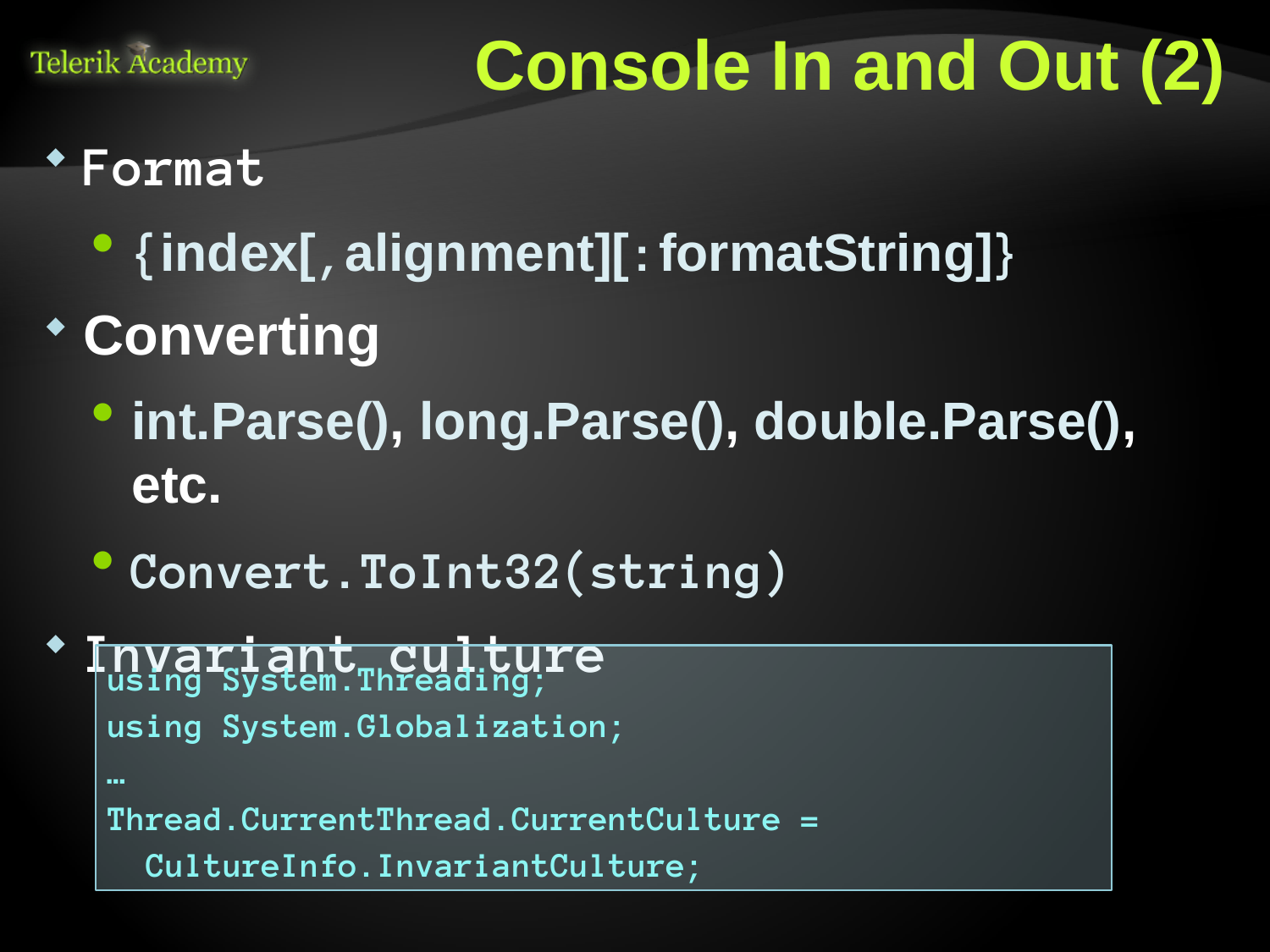

# Console In and Out (2)
Format
{index[,alignment][:formatString]}
Converting
int.Parse(), long.Parse(), double.Parse(), etc.
Convert.ToInt32(string)
Invariant culture
using System.Threading;
using System.Globalization;
…
Thread.CurrentThread.CurrentCulture =
  CultureInfo.InvariantCulture;